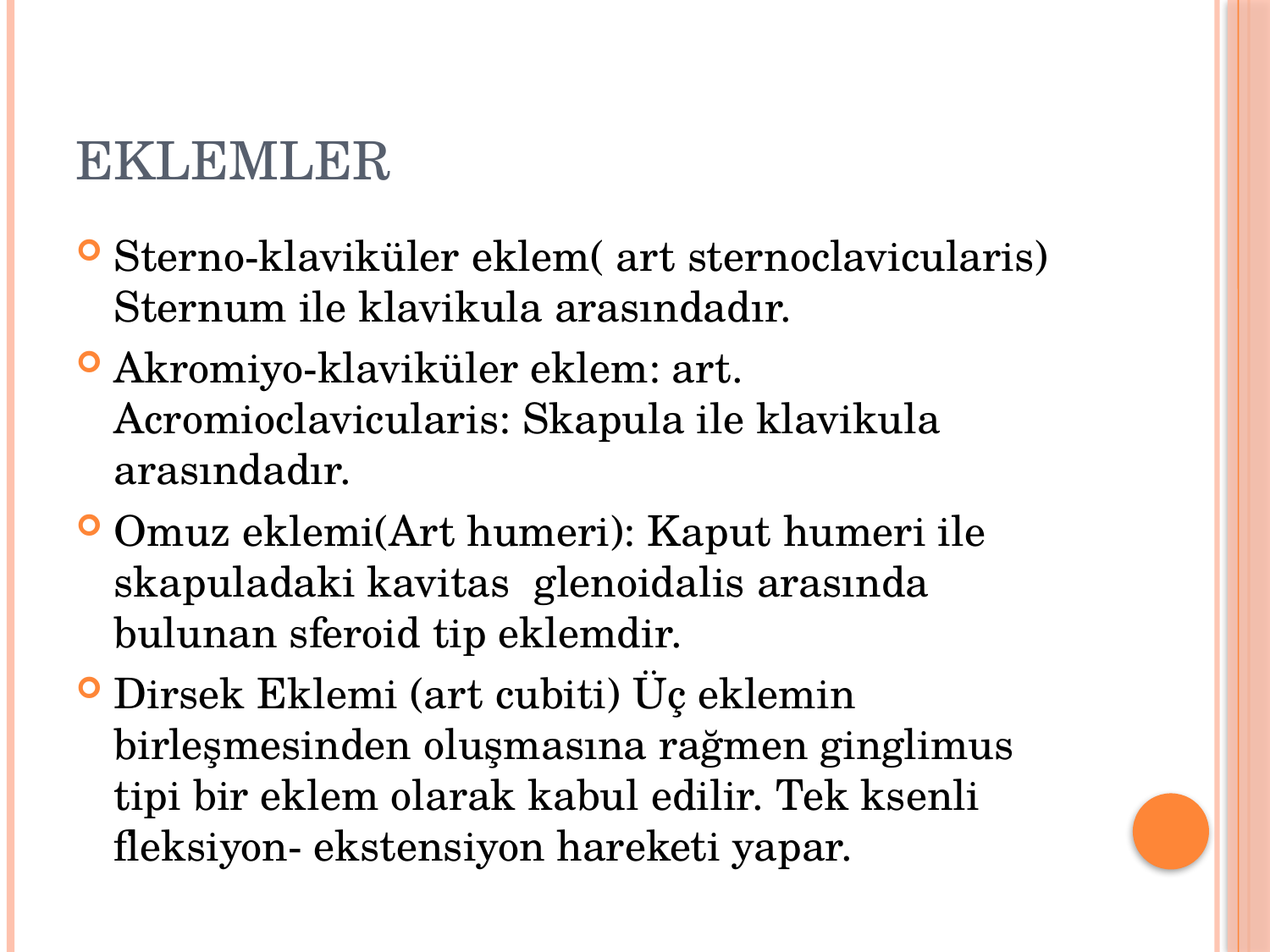

# EKLEMLER
Sterno-klaviküler eklem( art sternoclavicularis) Sternum ile klavikula arasındadır.
Akromiyo-klaviküler eklem: art. Acromioclavicularis: Skapula ile klavikula arasındadır.
Omuz eklemi(Art humeri): Kaput humeri ile skapuladaki kavitas  glenoidalis arasında bulunan sferoid tip eklemdir.
Dirsek Eklemi (art cubiti) Üç eklemin birleşmesinden oluşmasına rağmen ginglimus tipi bir eklem olarak kabul edilir. Tek ksenli fleksiyon- ekstensiyon hareketi yapar.